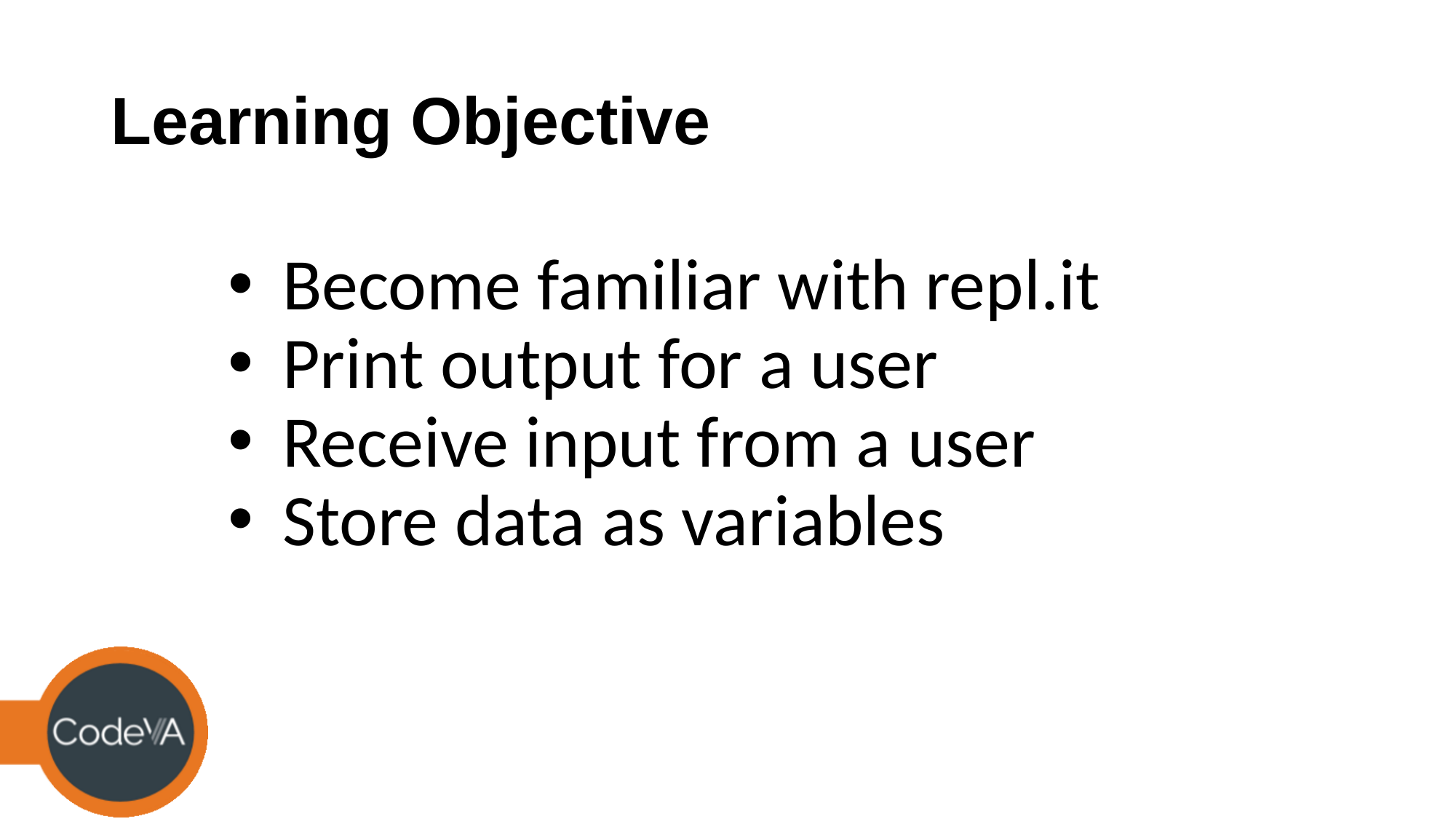

# Learning Objective
Become familiar with repl.it
Print output for a user
Receive input from a user
Store data as variables